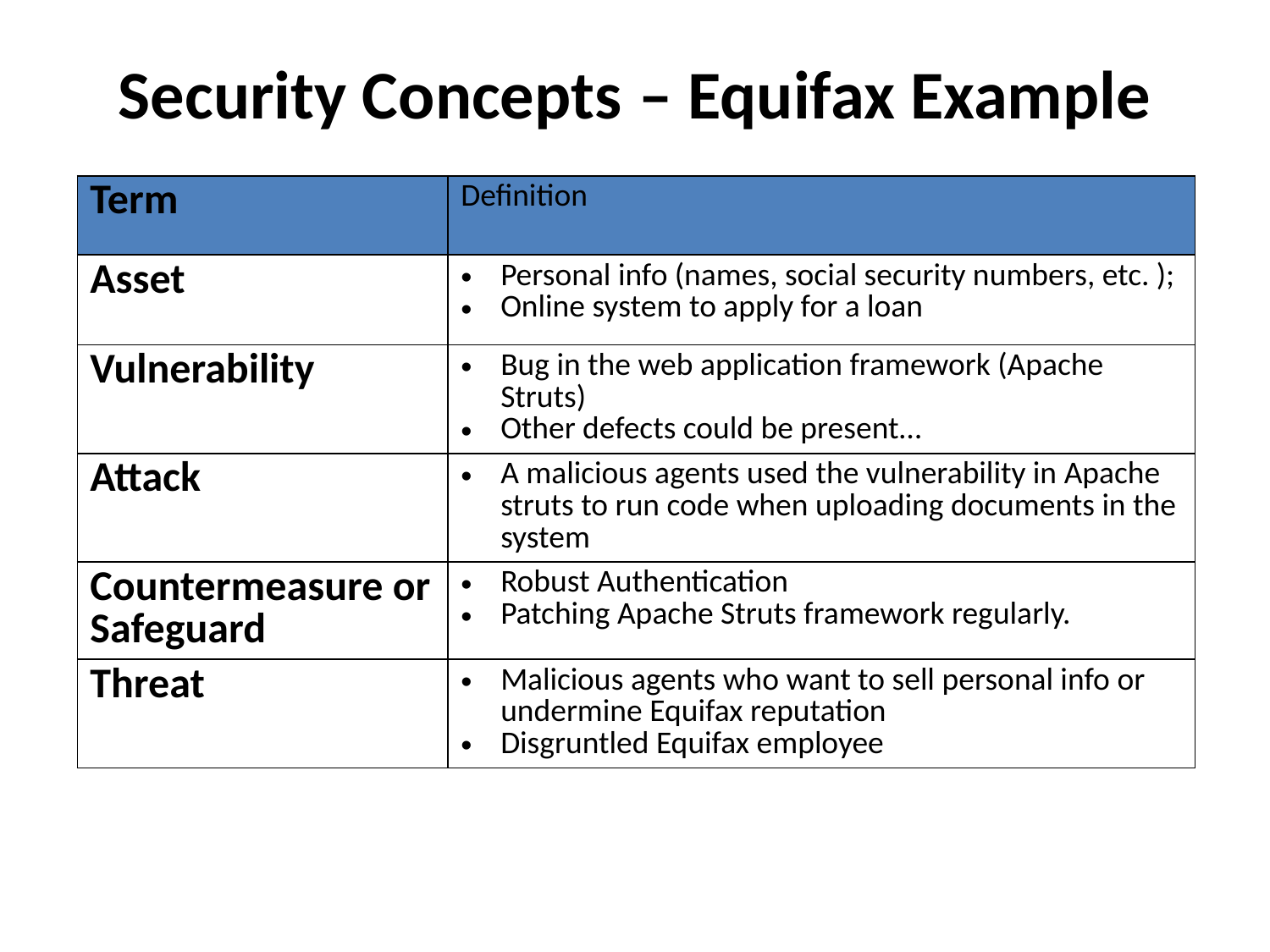

Security Concepts – Equifax Example
| Term | Definition |
| --- | --- |
| Asset | Personal info (names, social security numbers, etc. ); Online system to apply for a loan |
| Vulnerability | Bug in the web application framework (Apache Struts) Other defects could be present… |
| Attack | A malicious agents used the vulnerability in Apache struts to run code when uploading documents in the system |
| Countermeasure or Safeguard | Robust Authentication Patching Apache Struts framework regularly. |
| Threat | Malicious agents who want to sell personal info or undermine Equifax reputation Disgruntled Equifax employee |